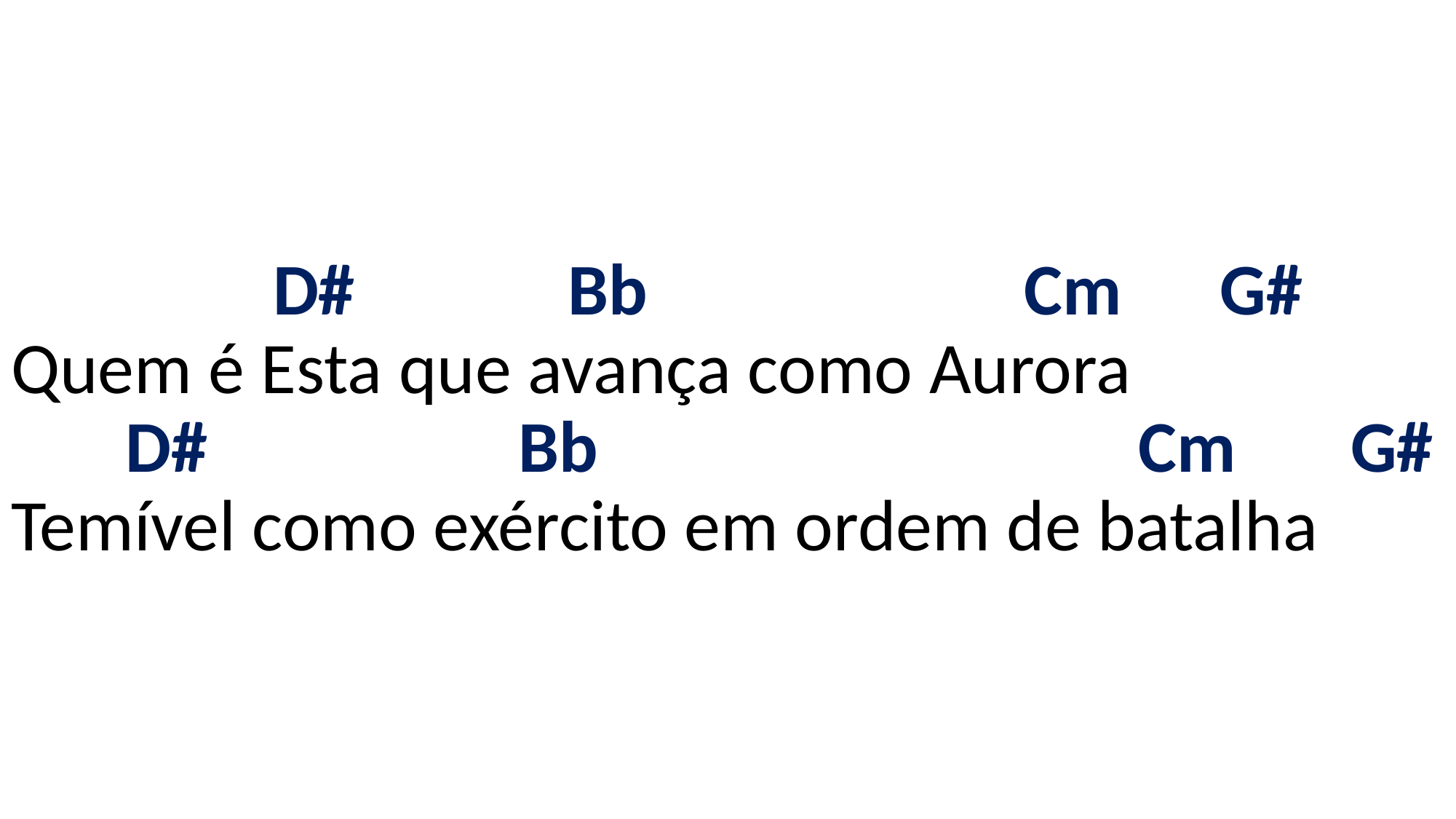

# D#             Bb                       Cm      G# Quem é Esta que avança como Aurora D#                   Bb                                 Cm       G# Temível como exército em ordem de batalha